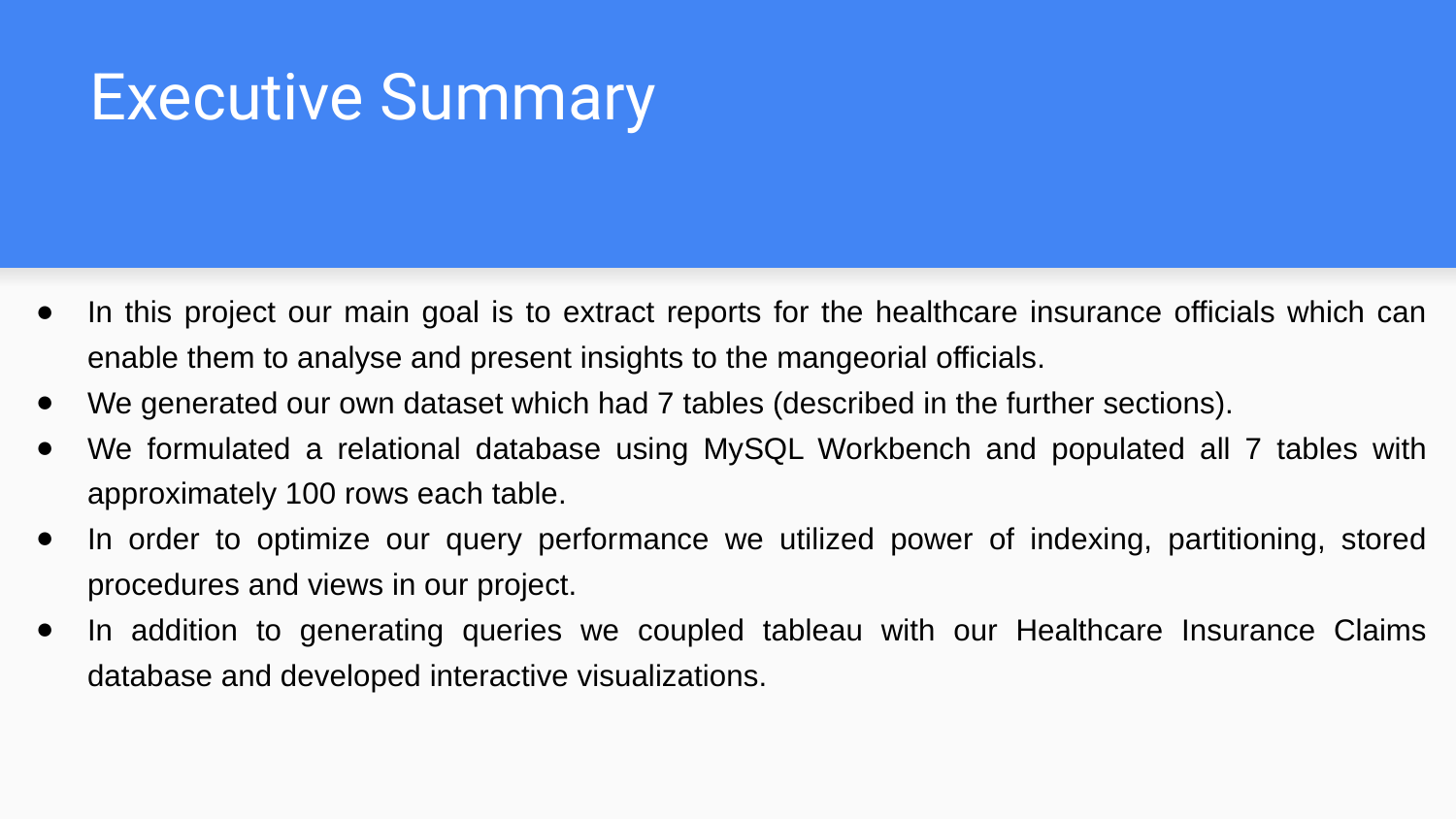

# Executive Summary
In this project our main goal is to extract reports for the healthcare insurance officials which can enable them to analyse and present insights to the mangeorial officials.
We generated our own dataset which had 7 tables (described in the further sections).
We formulated a relational database using MySQL Workbench and populated all 7 tables with approximately 100 rows each table.
In order to optimize our query performance we utilized power of indexing, partitioning, stored procedures and views in our project.
In addition to generating queries we coupled tableau with our Healthcare Insurance Claims database and developed interactive visualizations.